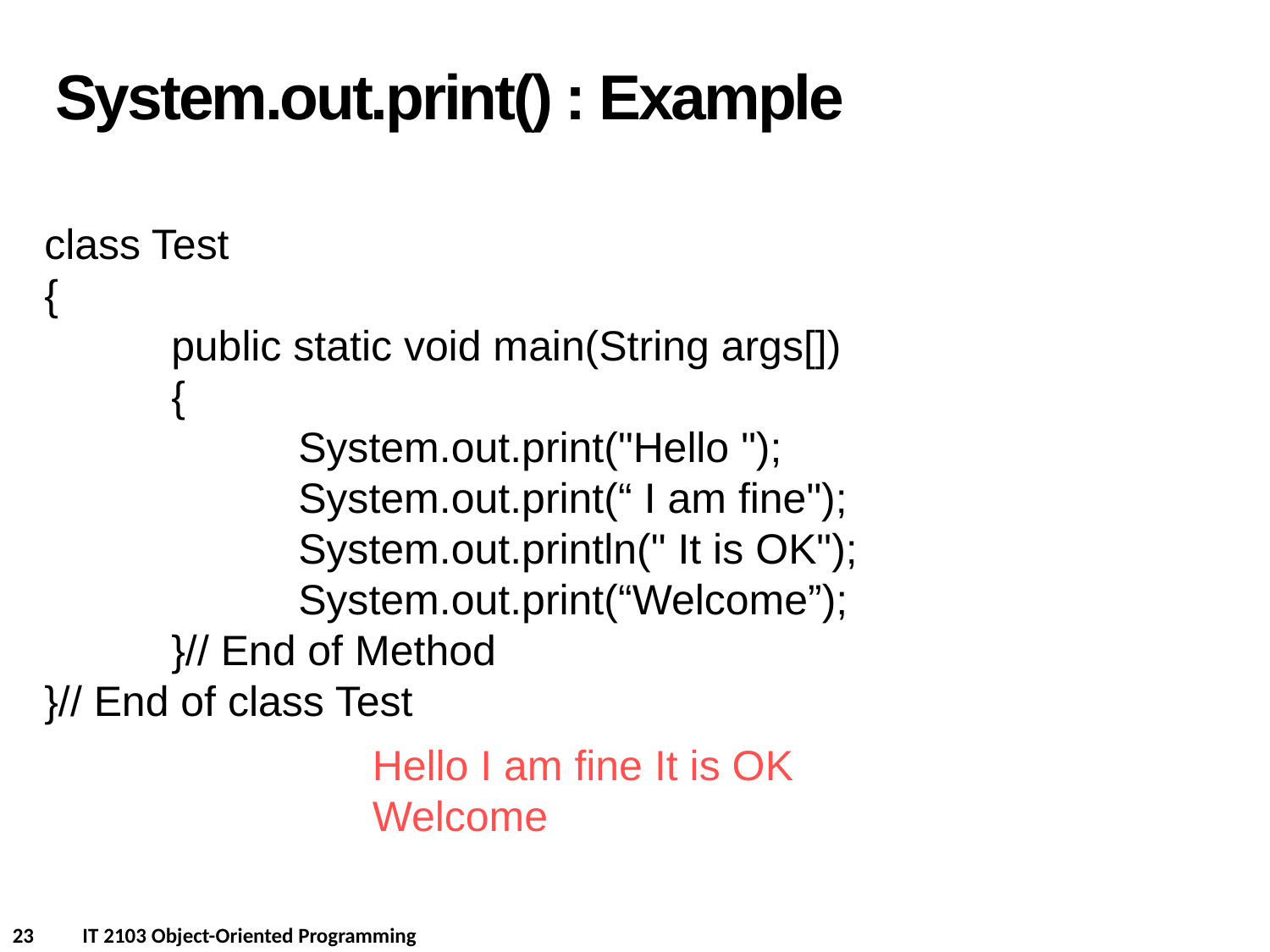

System.out.print() : Example
class Test
{
	public static void main(String args[])
	{
		System.out.print("Hello ");
		System.out.print(“ I am fine");
		System.out.println(" It is OK");
		System.out.print(“Welcome”);
	}// End of Method
}// End of class Test
Hello I am fine It is OK
Welcome